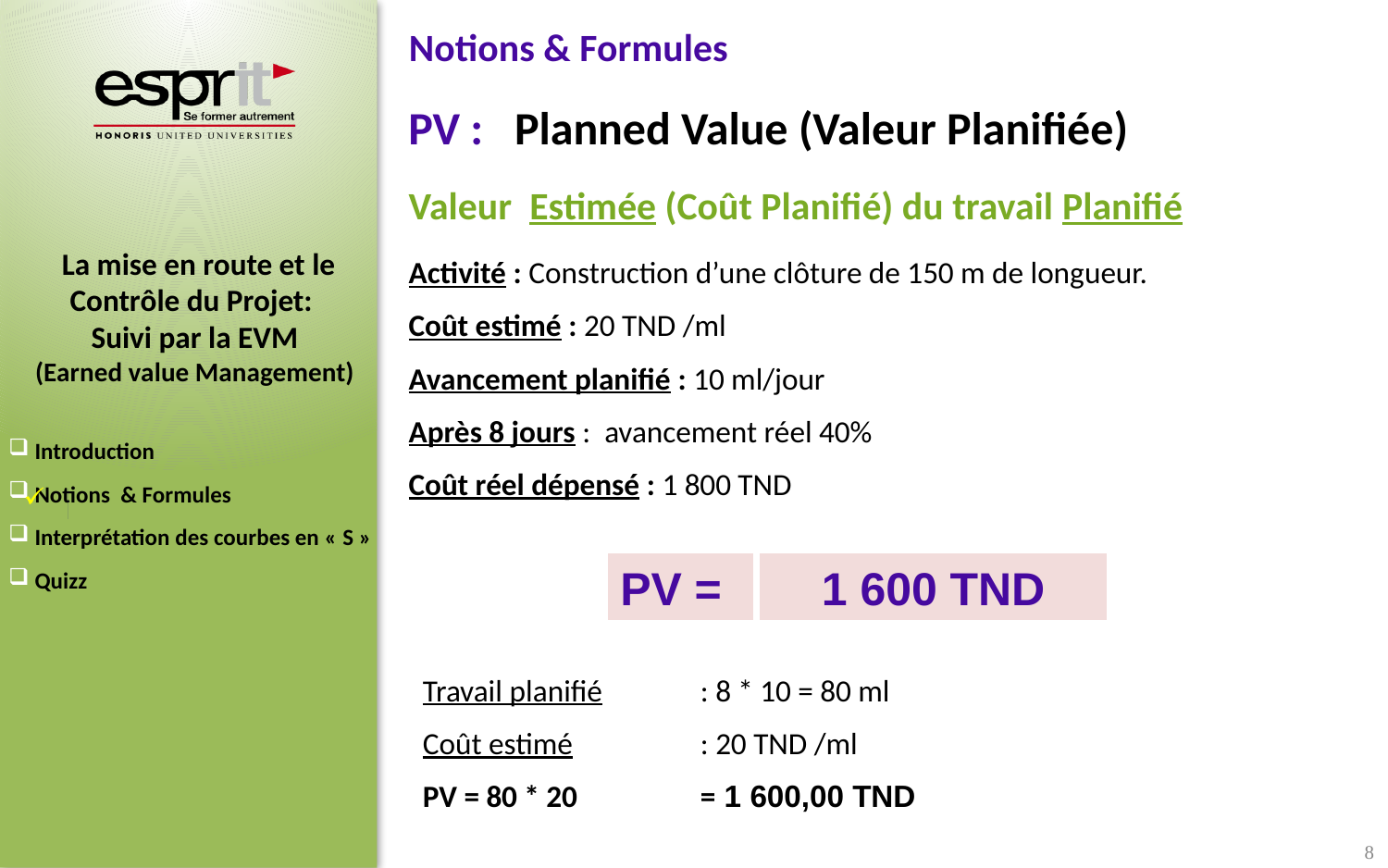

Notions & Formules
PV :   Planned Value (Valeur Planifiée)
Valeur  Estimée (Coût Planifié) du travail Planifié

Activité : Construction d’une clôture de 150 m de longueur.
Coût estimé : 20 TND /ml
Avancement planifié : 10 ml/jour
Après 8 jours :  avancement réel 40%
Coût réel dépensé : 1 800 TND

PV =
1 600 TND
Travail planifié 	: 8 * 10 = 80 ml
Coût estimé 	: 20 TND /ml
PV = 80 * 20 	= 1 600,00 TND

8